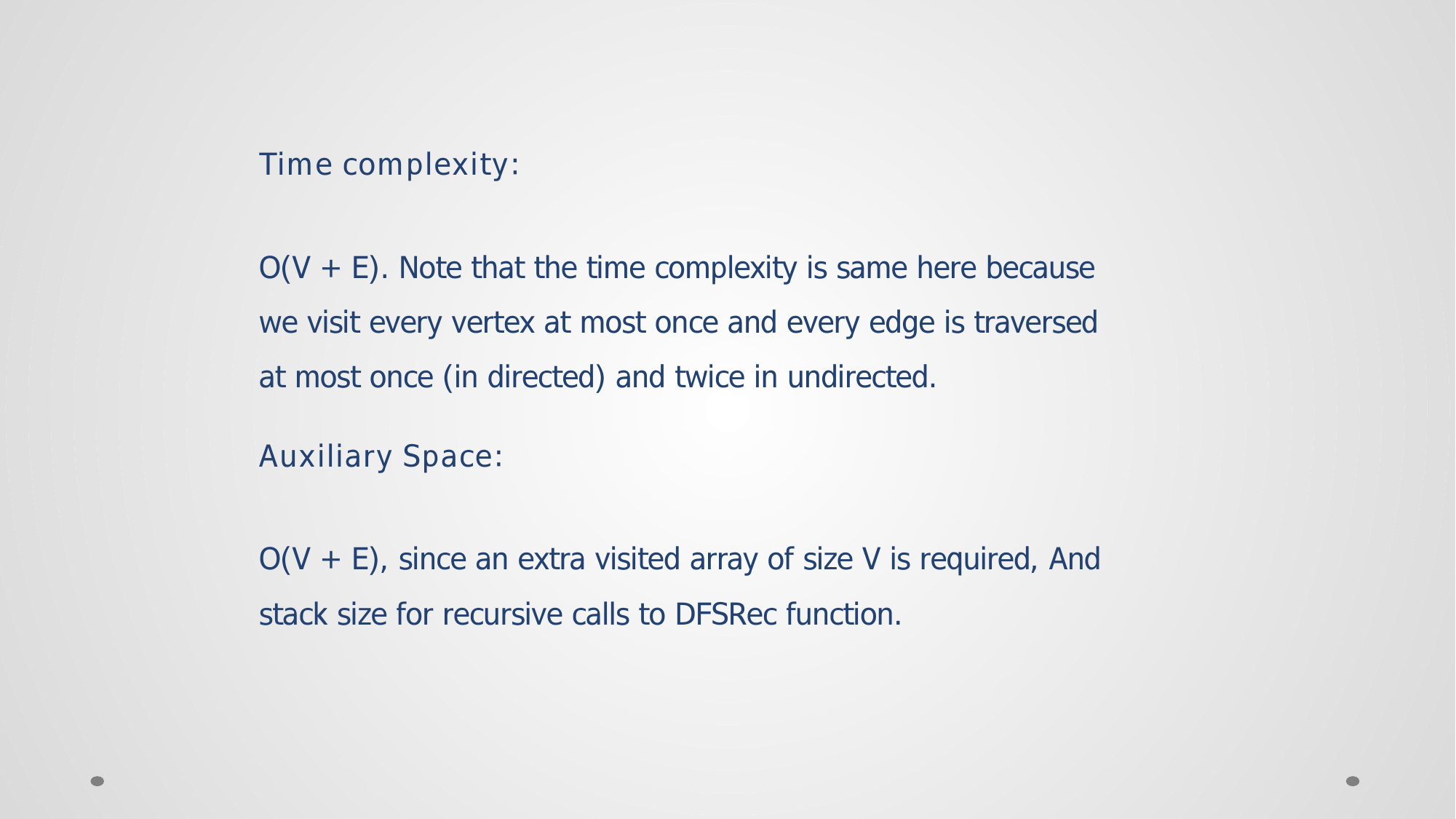

Time complexity:

O(V + E). Note that the time complexity is same here because we visit every vertex at most once and every edge is traversed at most once (in directed) and twice in undirected.
Auxiliary Space:

O(V + E), since an extra visited array of size V is required, And stack size for recursive calls to DFSRec function.